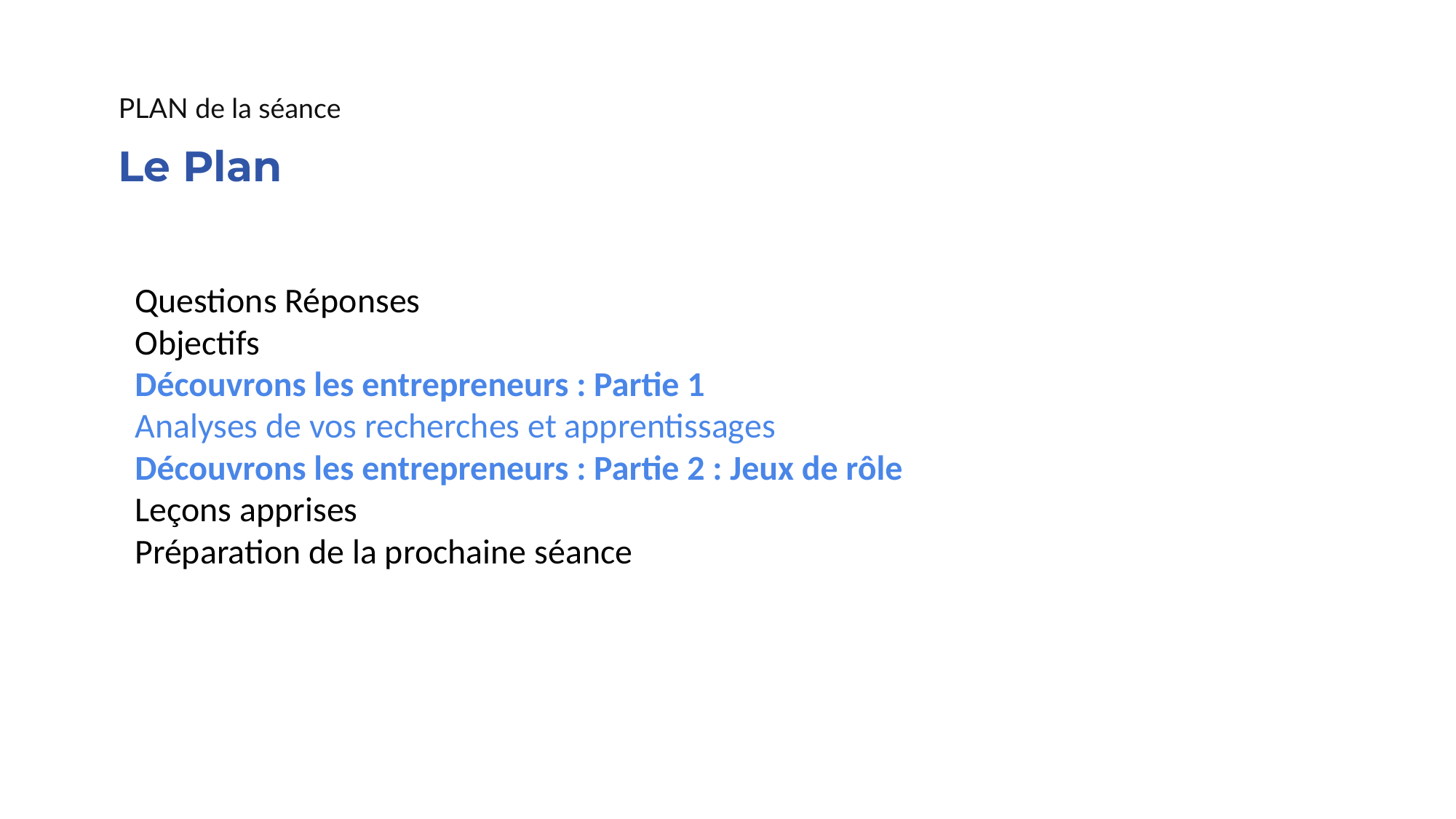

PLAN de la séance
Le Plan
Questions Réponses
Objectifs
Découvrons les entrepreneurs : Partie 1
Analyses de vos recherches et apprentissages
Découvrons les entrepreneurs : Partie 2 : Jeux de rôle
Leçons apprises
Préparation de la prochaine séance